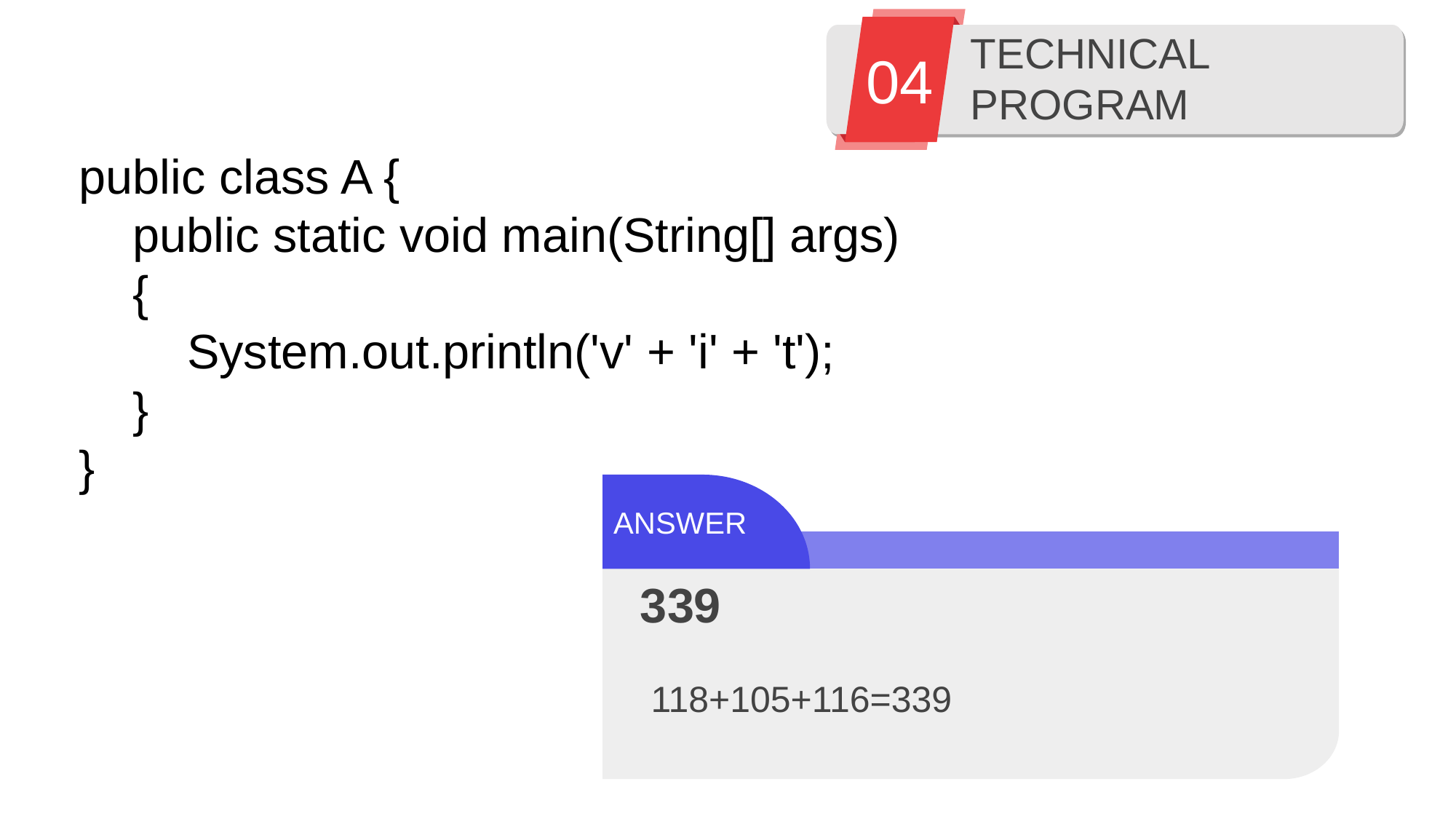

04

TECHNICAL PROGRAM

public class A {
    public static void main(String[] args)
    {
        System.out.println('v' + 'i' + 't');
    }
}
ANSWER

339
118+105+116=339